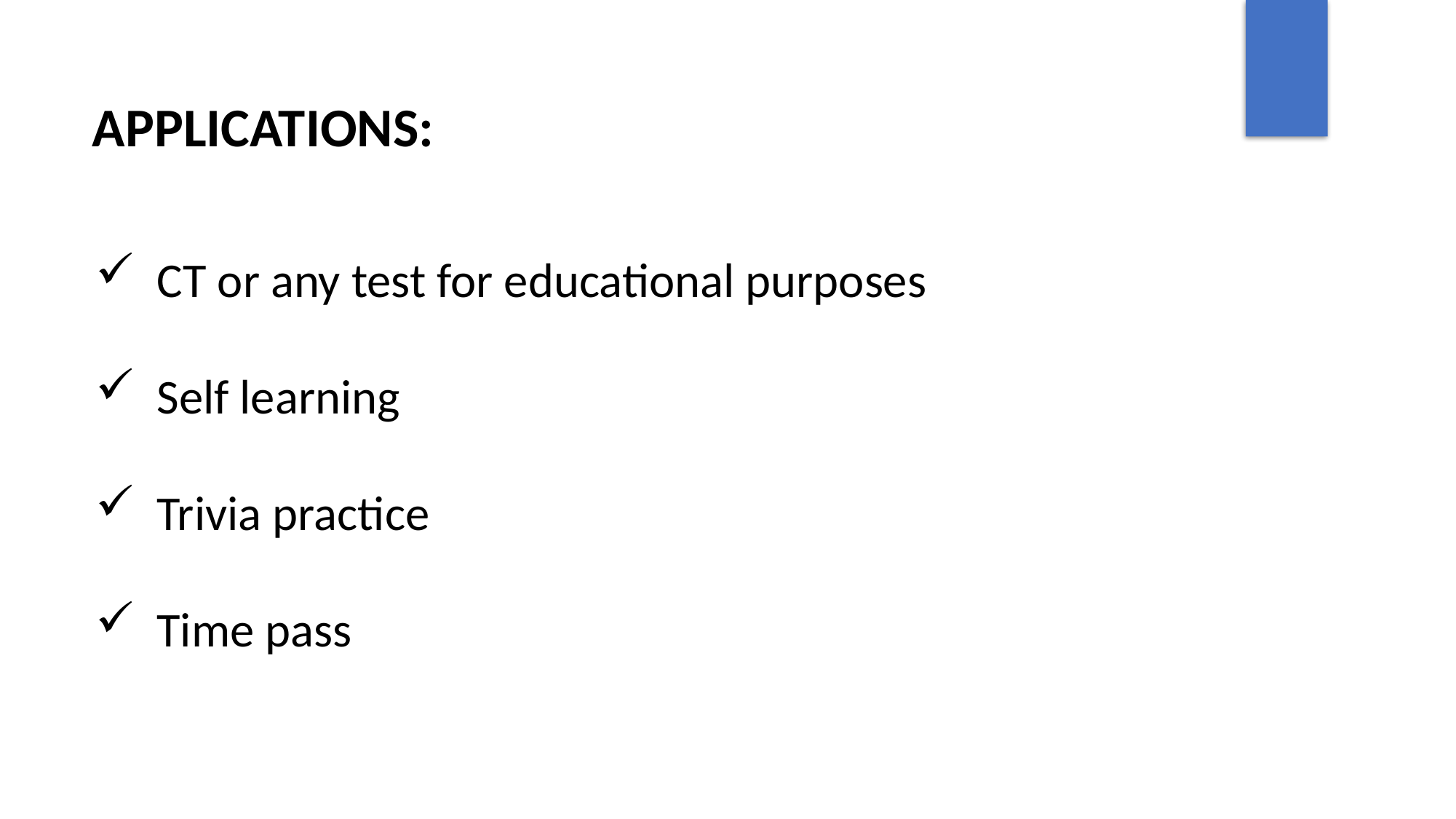

APPLICATIONS:
CT or any test for educational purposes
Self learning
Trivia practice
Time pass